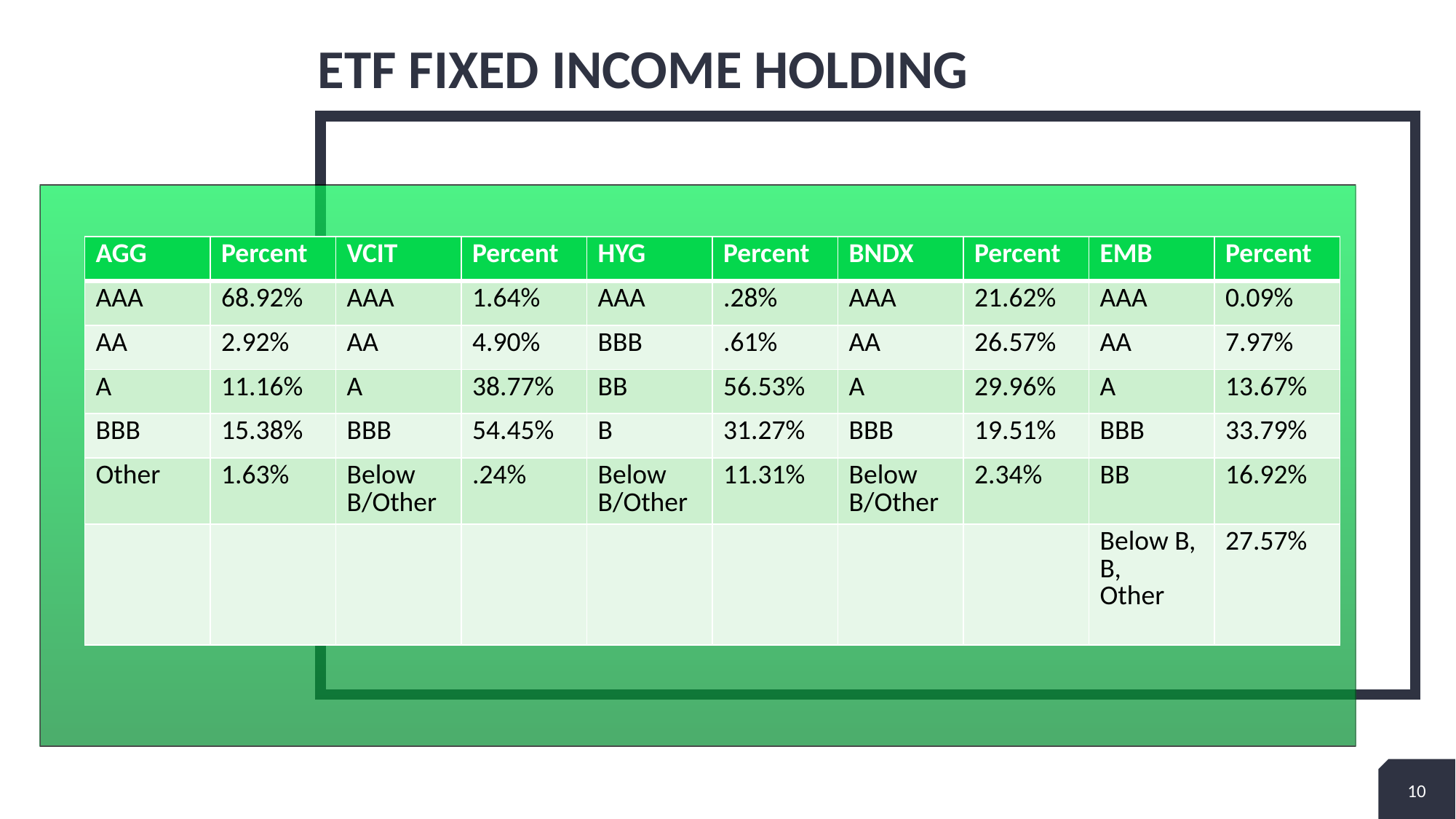

# ETF Fixed Income Holding

| AGG | Percent | VCIT | Percent | HYG | Percent | BNDX | Percent | EMB | Percent |
| --- | --- | --- | --- | --- | --- | --- | --- | --- | --- |
| AAA | 68.92% | AAA | 1.64% | AAA | .28% | AAA | 21.62% | AAA | 0.09% |
| AA | 2.92% | AA | 4.90% | BBB | .61% | AA | 26.57% | AA | 7.97% |
| A | 11.16% | A | 38.77% | BB | 56.53% | A | 29.96% | A | 13.67% |
| BBB | 15.38% | BBB | 54.45% | B | 31.27% | BBB | 19.51% | BBB | 33.79% |
| Other | 1.63% | Below B/Other | .24% | Below B/Other | 11.31% | Below B/Other | 2.34% | BB | 16.92% |
|  |  |  |  |  |  |  |  | Below B, B, Other | 27.57% |
10